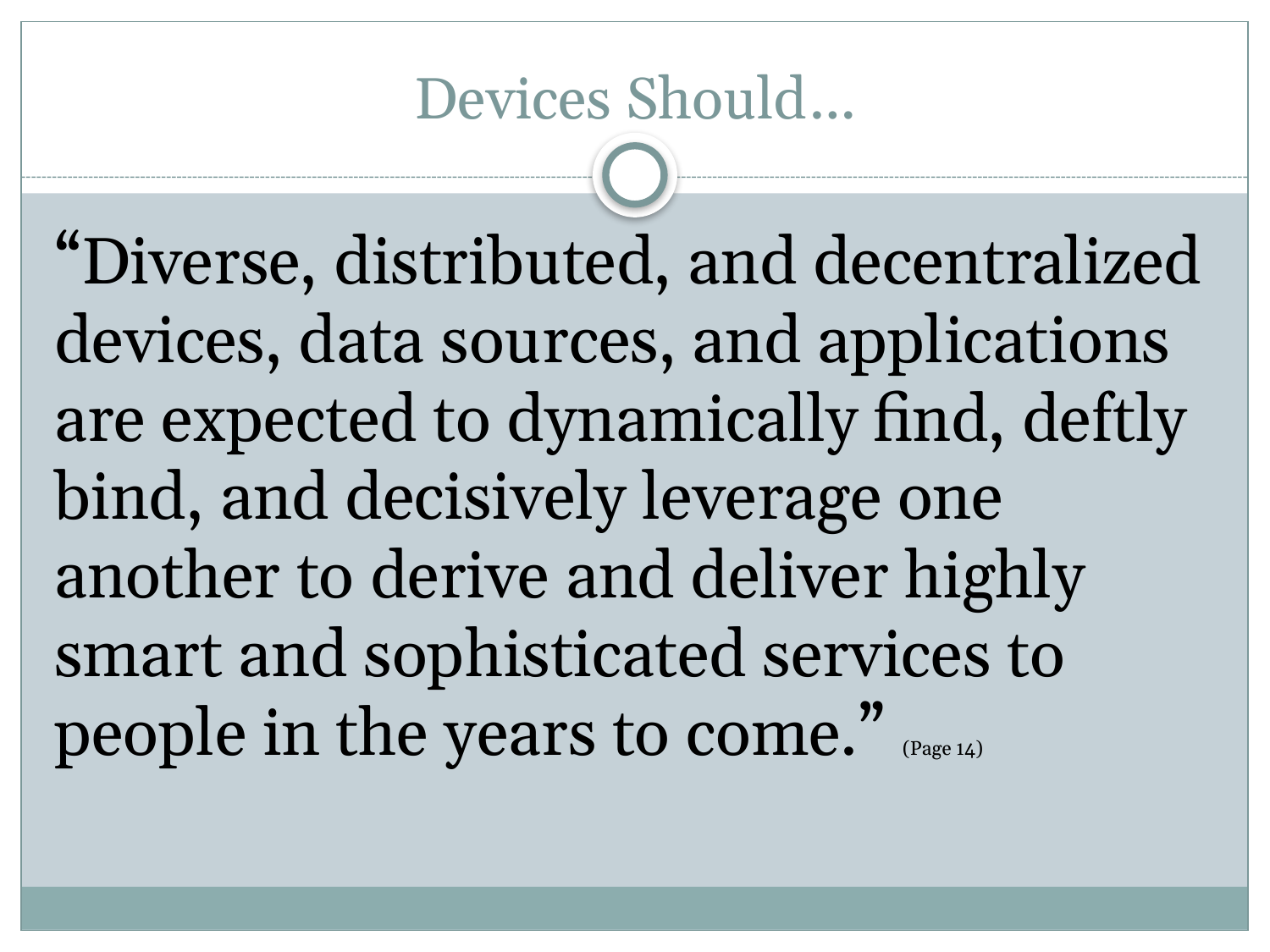

# Devices Should…
“Diverse, distributed, and decentralized devices, data sources, and applications are expected to dynamically find, deftly bind, and decisively leverage one another to derive and deliver highly smart and sophisticated services to people in the years to come.” (Page 14)